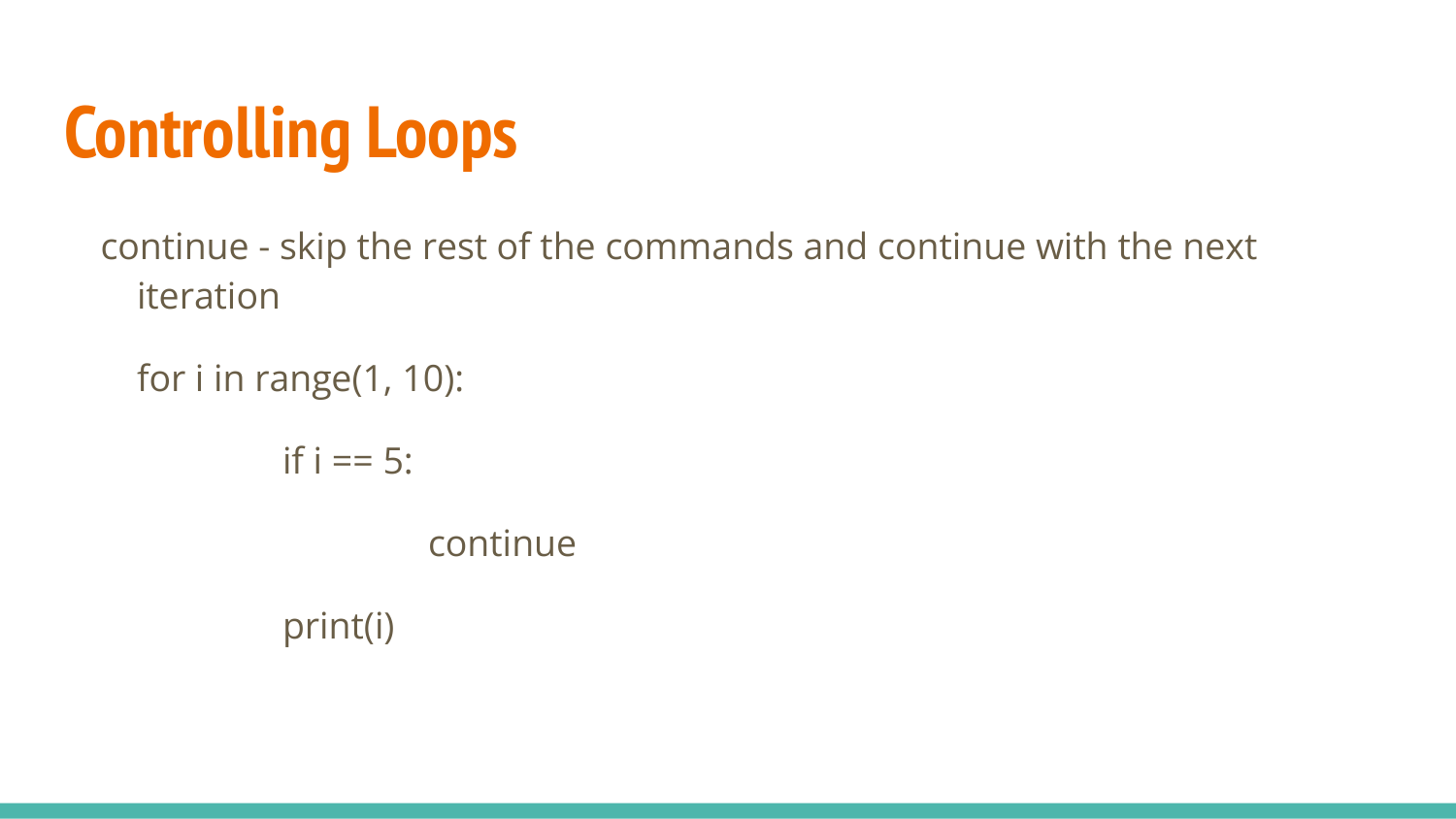

# Controlling Loops
continue - skip the rest of the commands and continue with the next iteration
for i in range(1, 10):
	if i == 5:
		continue
	print(i)